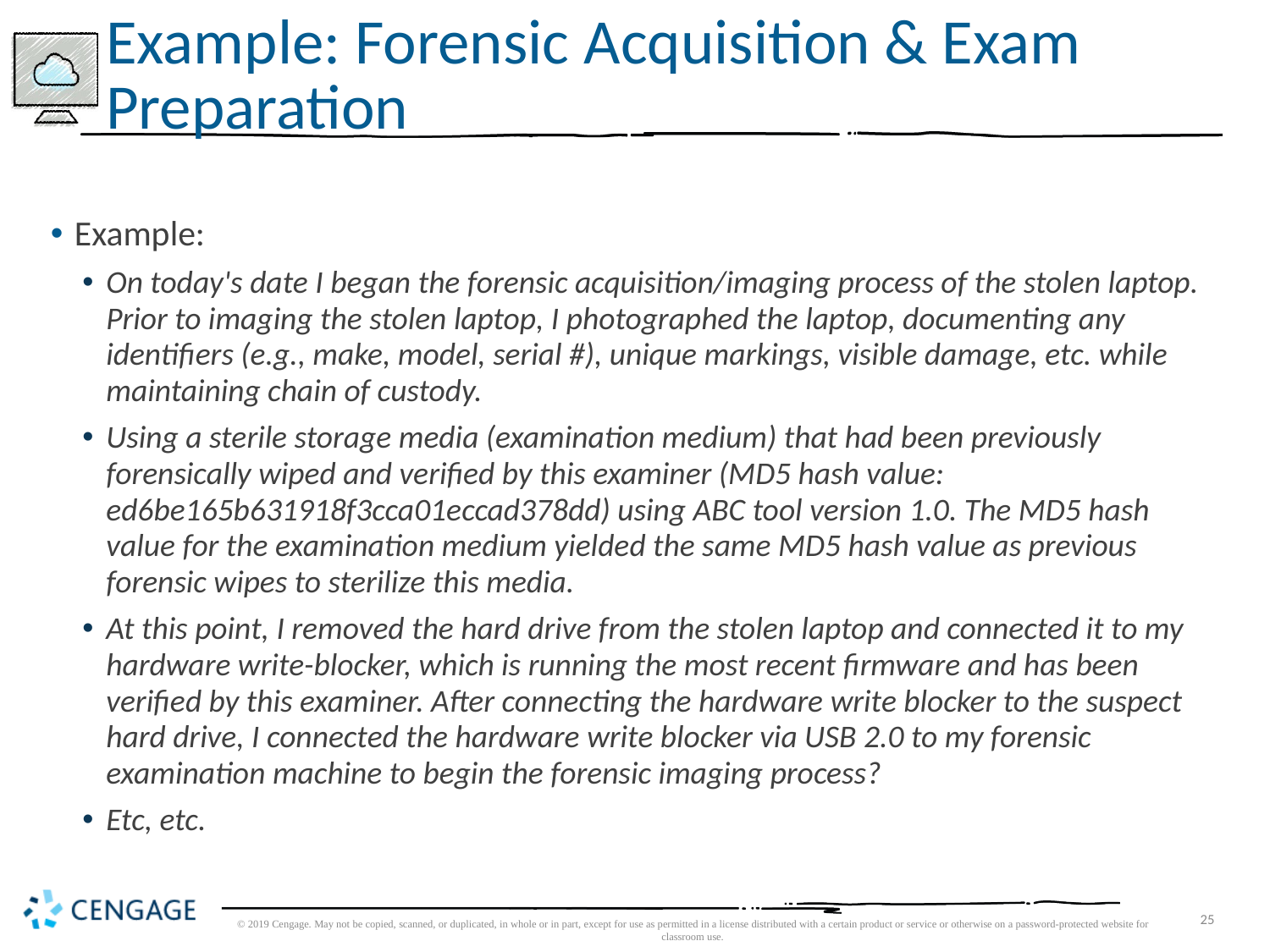

# Example: Forensic Acquisition & Exam Preparation
Example:
On today's date I began the forensic acquisition/imaging process of the stolen laptop. Prior to imaging the stolen laptop, I photographed the laptop, documenting any identifiers (e.g., make, model, serial #), unique markings, visible damage, etc. while maintaining chain of custody.
Using a sterile storage media (examination medium) that had been previously forensically wiped and verified by this examiner (MD5 hash value: ed6be165b631918f3cca01eccad378dd) using ABC tool version 1.0. The MD5 hash value for the examination medium yielded the same MD5 hash value as previous forensic wipes to sterilize this media.
At this point, I removed the hard drive from the stolen laptop and connected it to my hardware write-blocker, which is running the most recent firmware and has been verified by this examiner. After connecting the hardware write blocker to the suspect hard drive, I connected the hardware write blocker via USB 2.0 to my forensic examination machine to begin the forensic imaging process?
Etc, etc.
© 2019 Cengage. May not be copied, scanned, or duplicated, in whole or in part, except for use as permitted in a license distributed with a certain product or service or otherwise on a password-protected website for classroom use.